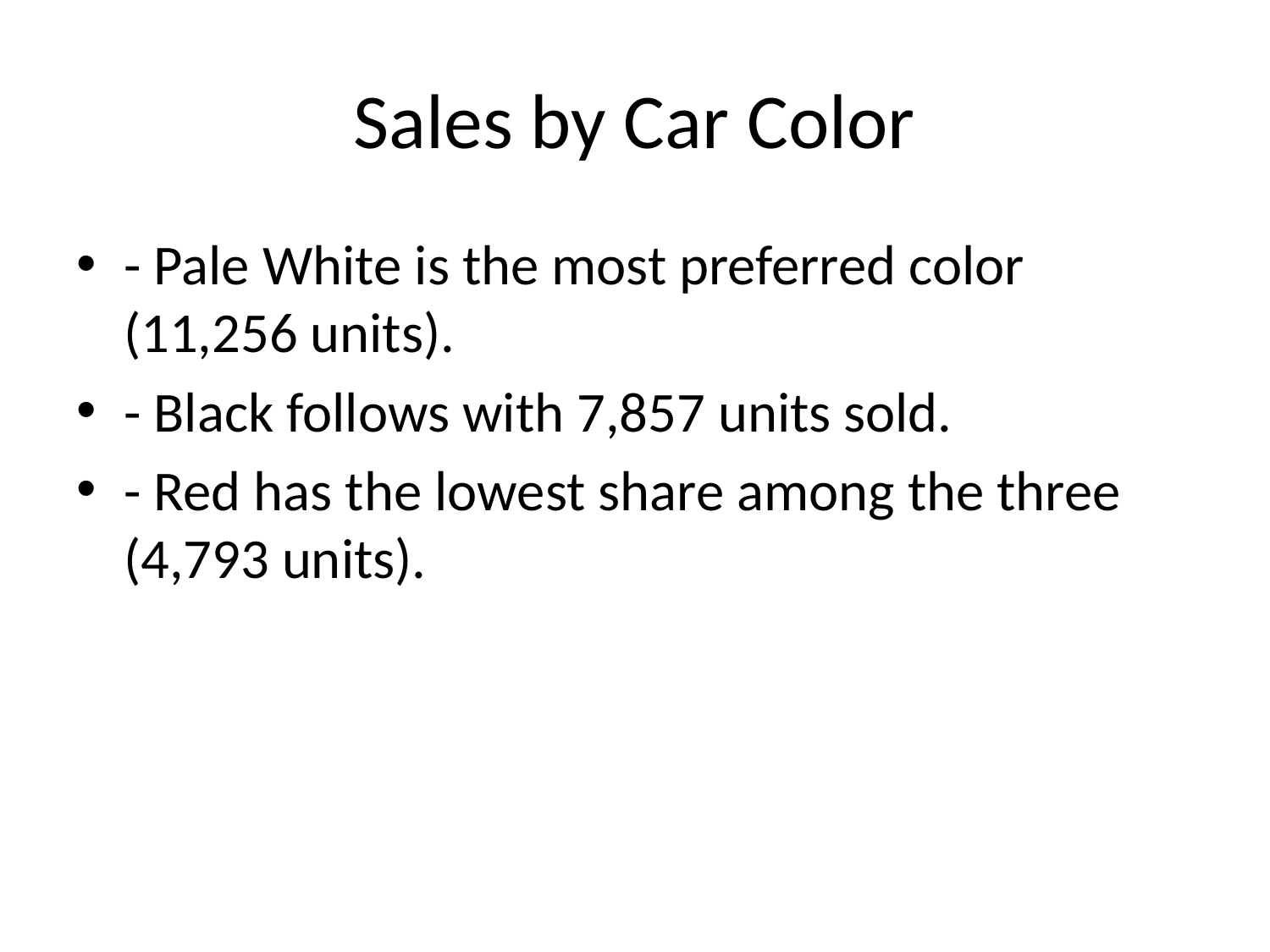

# Sales by Car Color
- Pale White is the most preferred color (11,256 units).
- Black follows with 7,857 units sold.
- Red has the lowest share among the three (4,793 units).